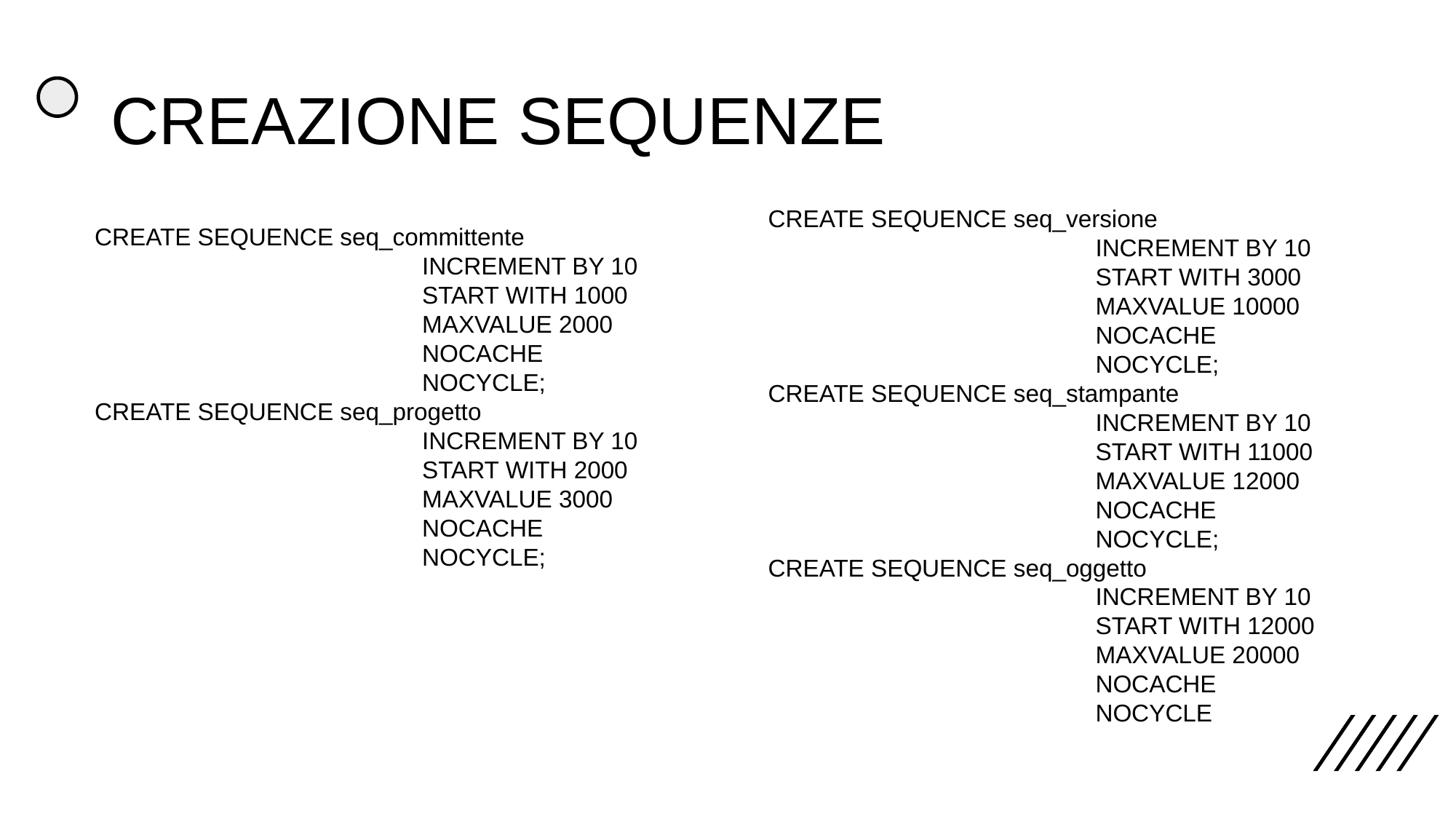

# CREAZIONE SEQUENZE
CREATE SEQUENCE seq_versione
			INCREMENT BY 10
			START WITH 3000
			MAXVALUE 10000
			NOCACHE
			NOCYCLE;
CREATE SEQUENCE seq_stampante
			INCREMENT BY 10
			START WITH 11000
			MAXVALUE 12000
			NOCACHE
			NOCYCLE;
CREATE SEQUENCE seq_oggetto
			INCREMENT BY 10
			START WITH 12000
			MAXVALUE 20000
			NOCACHE
			NOCYCLE
CREATE SEQUENCE seq_committente
			INCREMENT BY 10
			START WITH 1000
			MAXVALUE 2000
			NOCACHE
			NOCYCLE;
CREATE SEQUENCE seq_progetto
			INCREMENT BY 10
			START WITH 2000
			MAXVALUE 3000
			NOCACHE
			NOCYCLE;